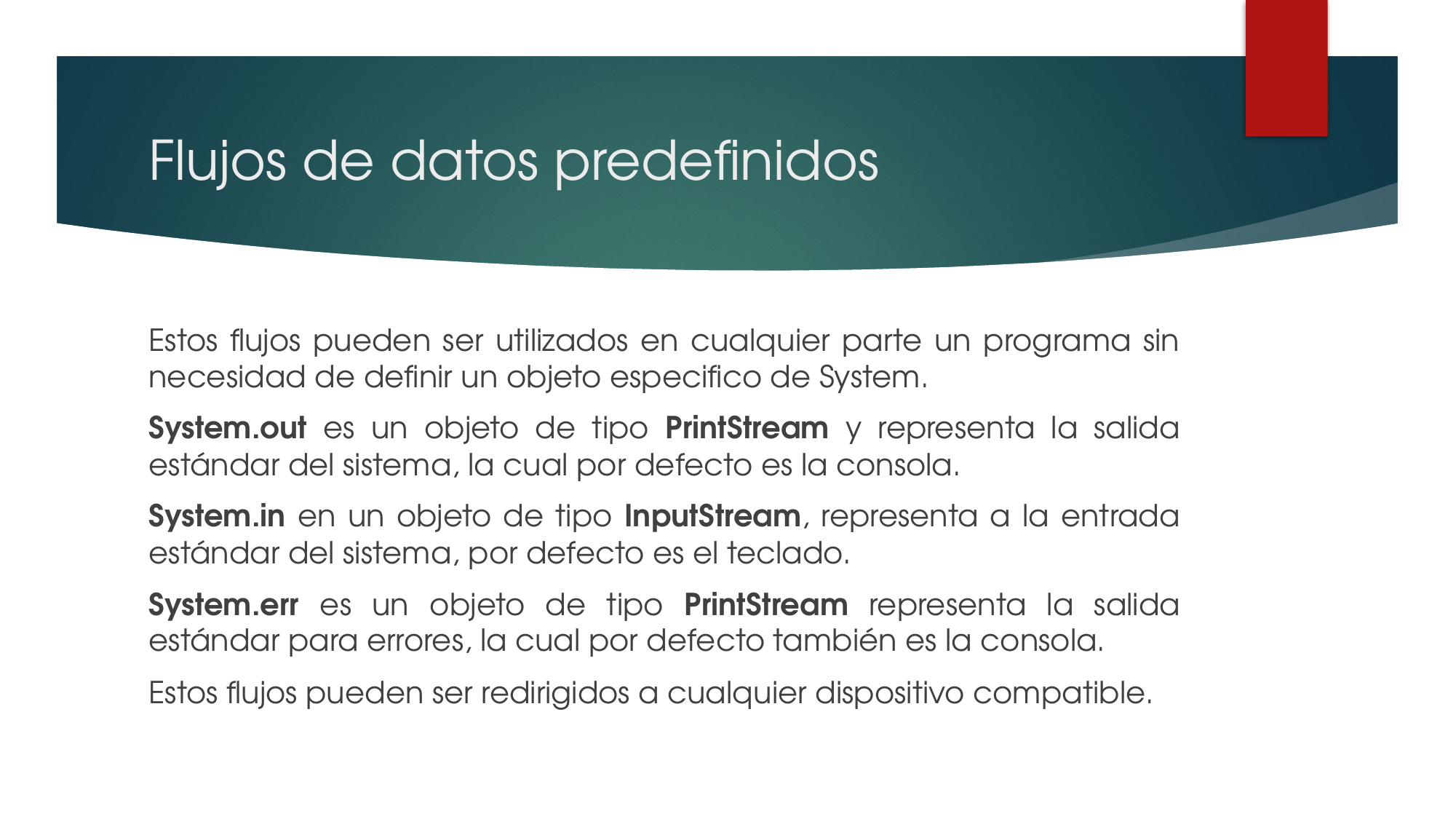

# Flujos de datos predefinidos
Estos flujos pueden ser utilizados en cualquier parte un programa sin necesidad de definir un objeto especifico de System.
System.out es un objeto de tipo PrintStream y representa la salida estándar del sistema, la cual por defecto es la consola.
System.in en un objeto de tipo InputStream, representa a la entrada estándar del sistema, por defecto es el teclado.
System.err es un objeto de tipo PrintStream representa la salida estándar para errores, la cual por defecto también es la consola.
Estos flujos pueden ser redirigidos a cualquier dispositivo compatible.